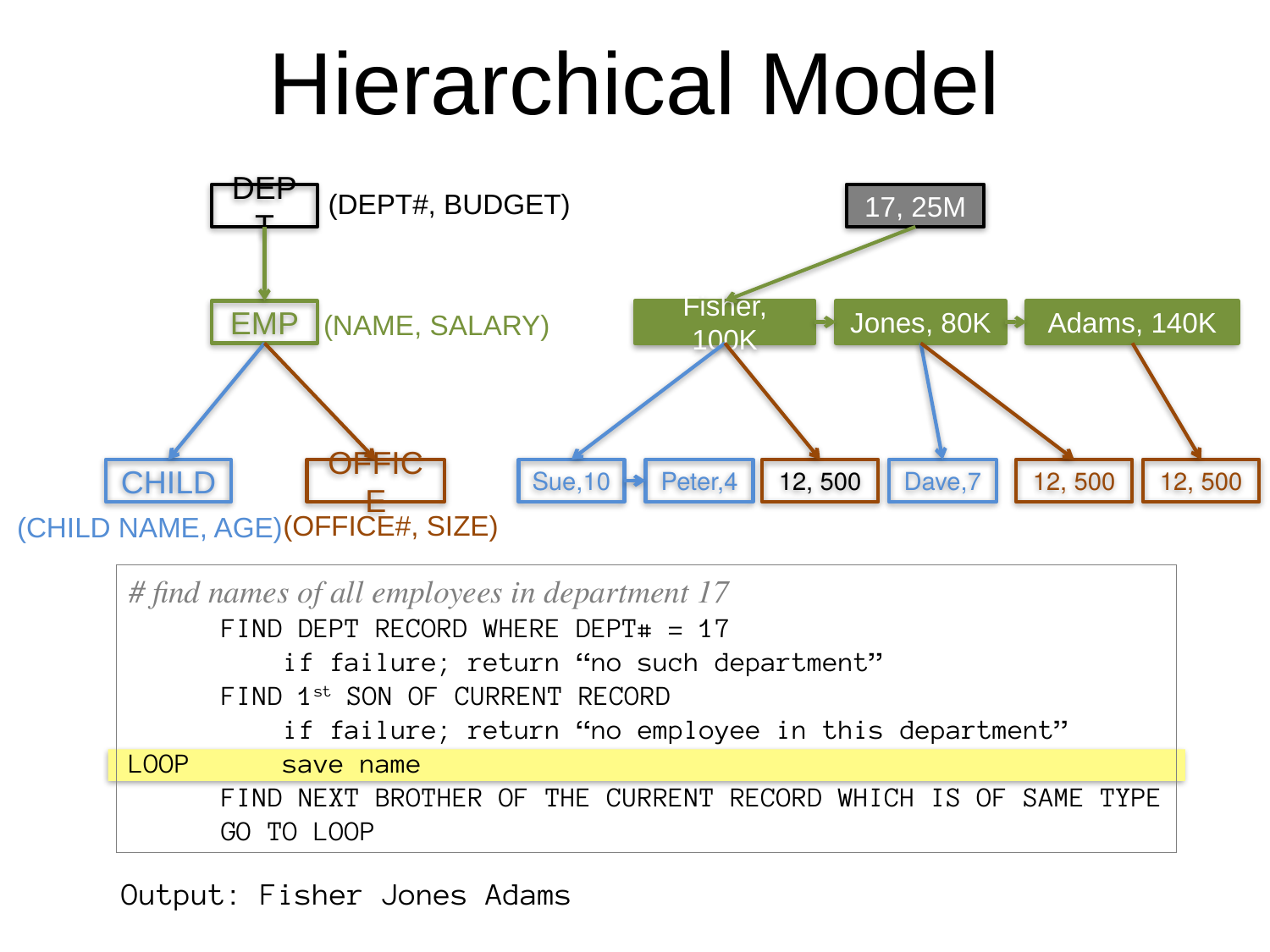

# Hierarchical Model
(DEPT#, BUDGET)
DEPT
17, 25M
EMP
(NAME, SALARY)
Fisher, 100K
Jones, 80K
Adams, 140K
CHILD
OFFICE
Sue,10
Peter,4
12, 500
Dave,7
12, 500
12, 500
(OFFICE#, SIZE)
(CHILD NAME, AGE)
# find names of all employees in department 17
      FIND DEPT RECORD WHERE DEPT# = 17
          if failure; return “no such department”
      FIND 1st SON OF CURRENT RECORD
          if failure; return “no employee in this department”
LOOP      save name
      FIND NEXT BROTHER OF THE CURRENT RECORD WHICH IS OF SAME TYPE
      GO TO LOOP

Output: Fisher Jones Adams